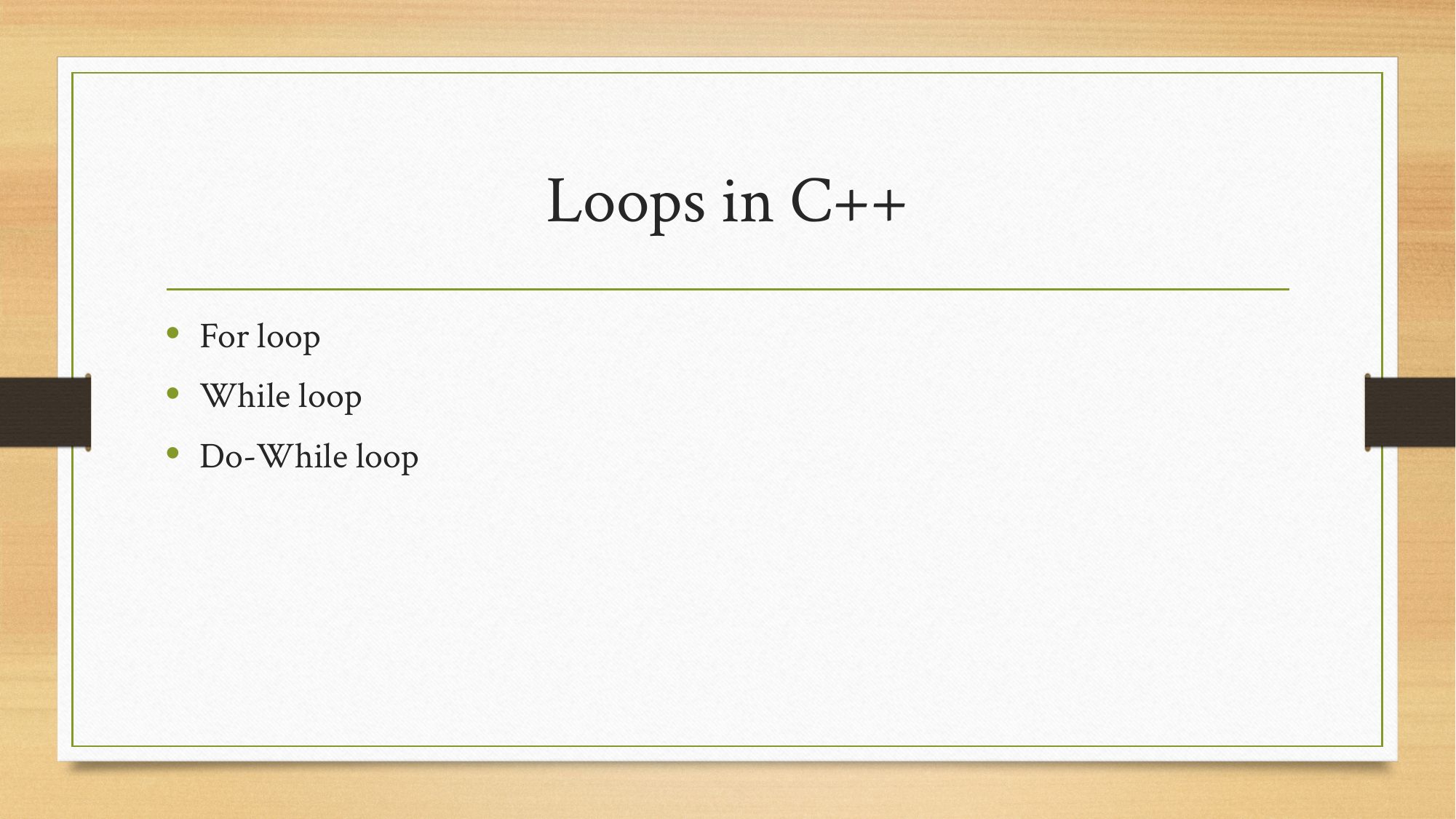

# Loops in C++
For loop
While loop
Do-While loop